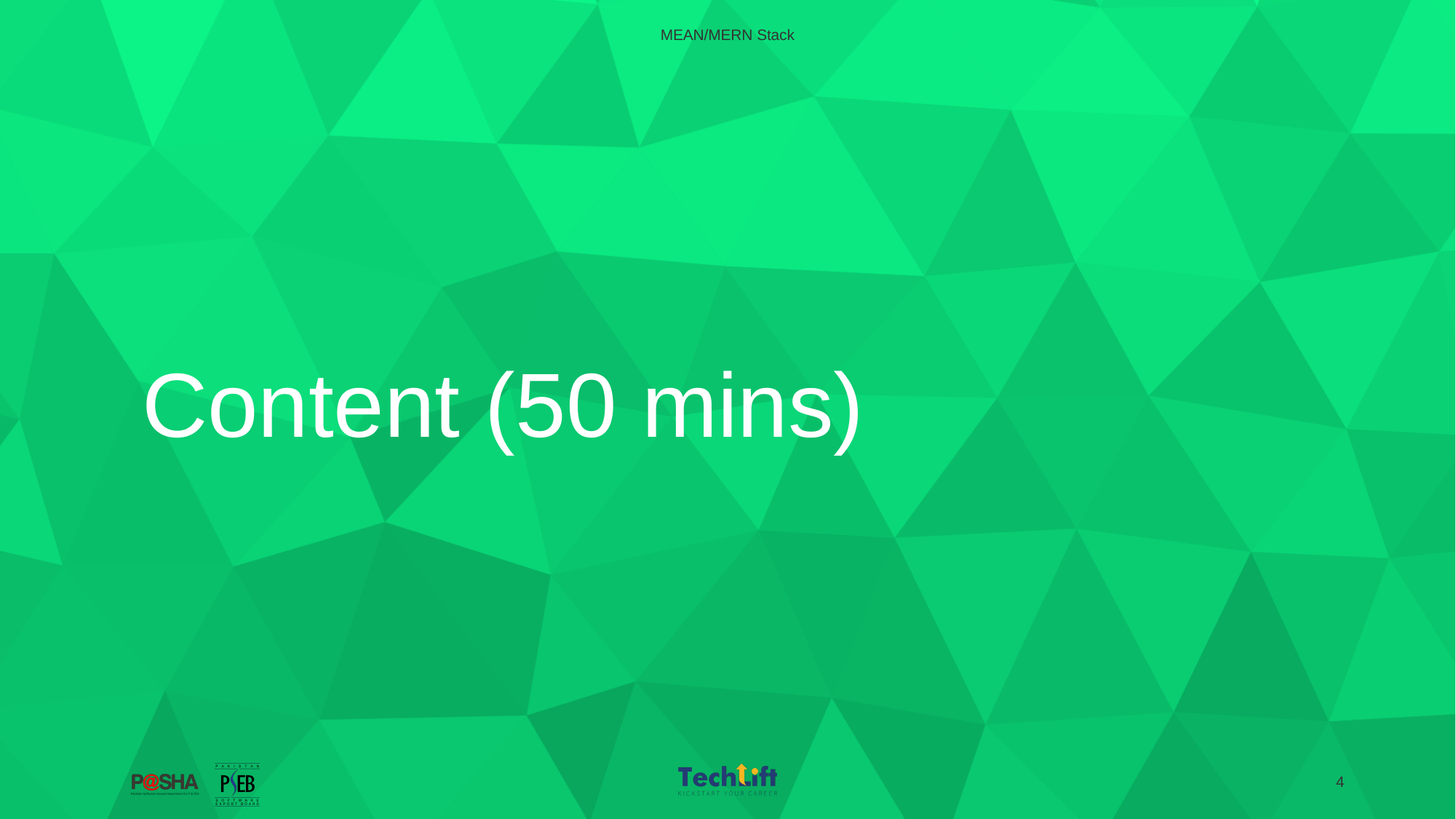

MEAN/MERN Stack
# Content (50 mins)
4